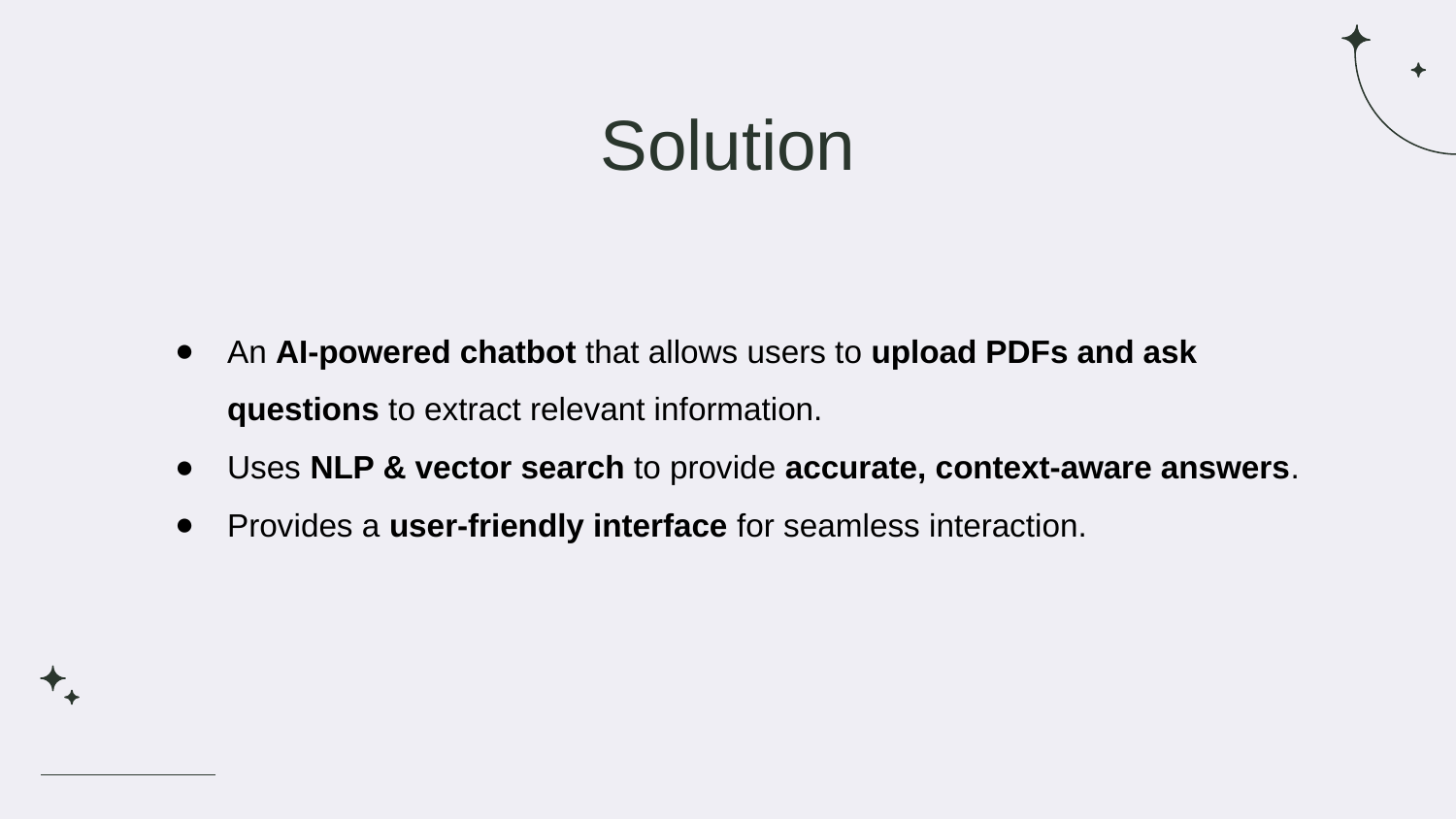

# Solution
An AI-powered chatbot that allows users to upload PDFs and ask questions to extract relevant information.
Uses NLP & vector search to provide accurate, context-aware answers.
Provides a user-friendly interface for seamless interaction.